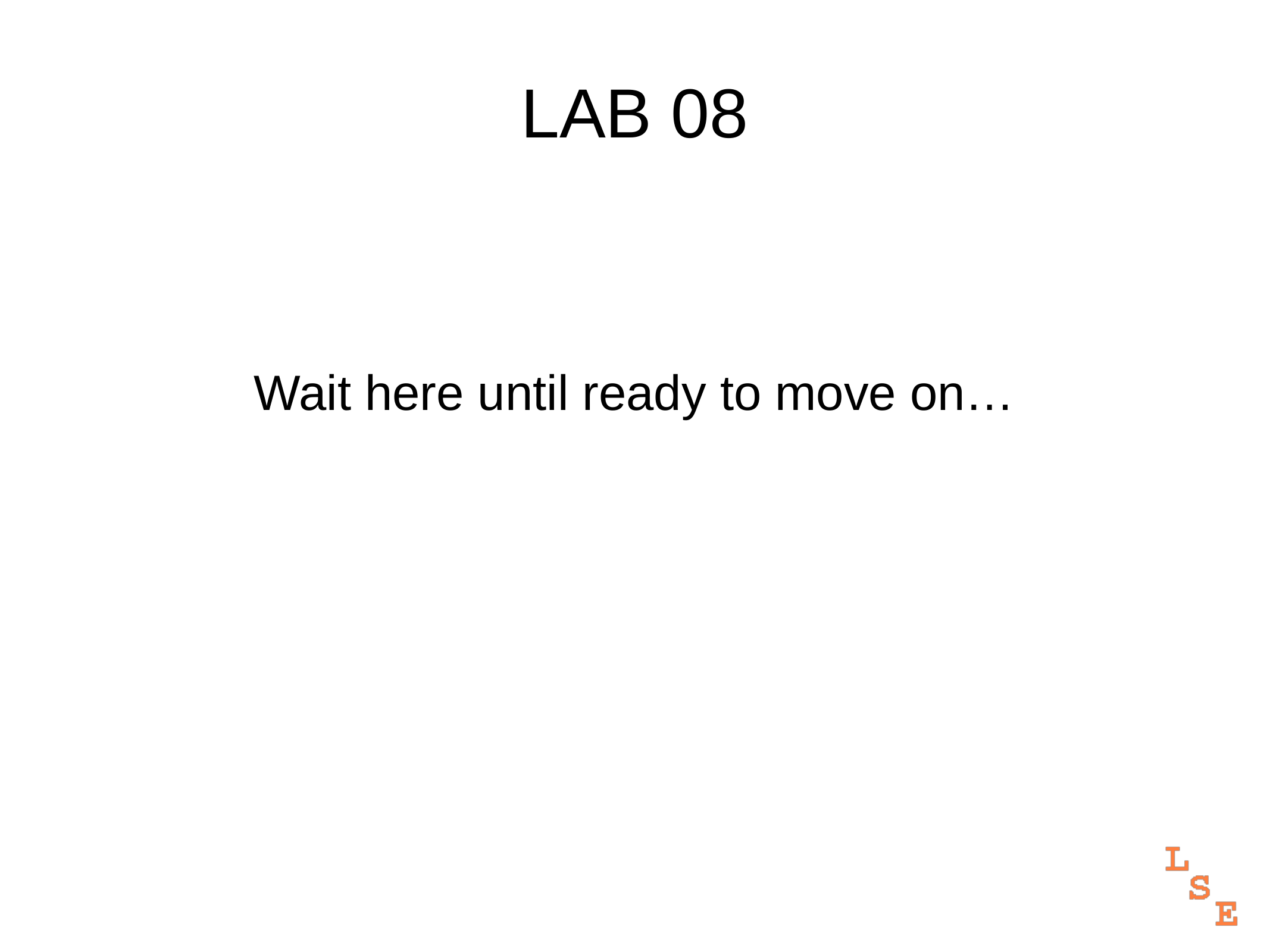

# LAB 08
Wait here until ready to move on…
76